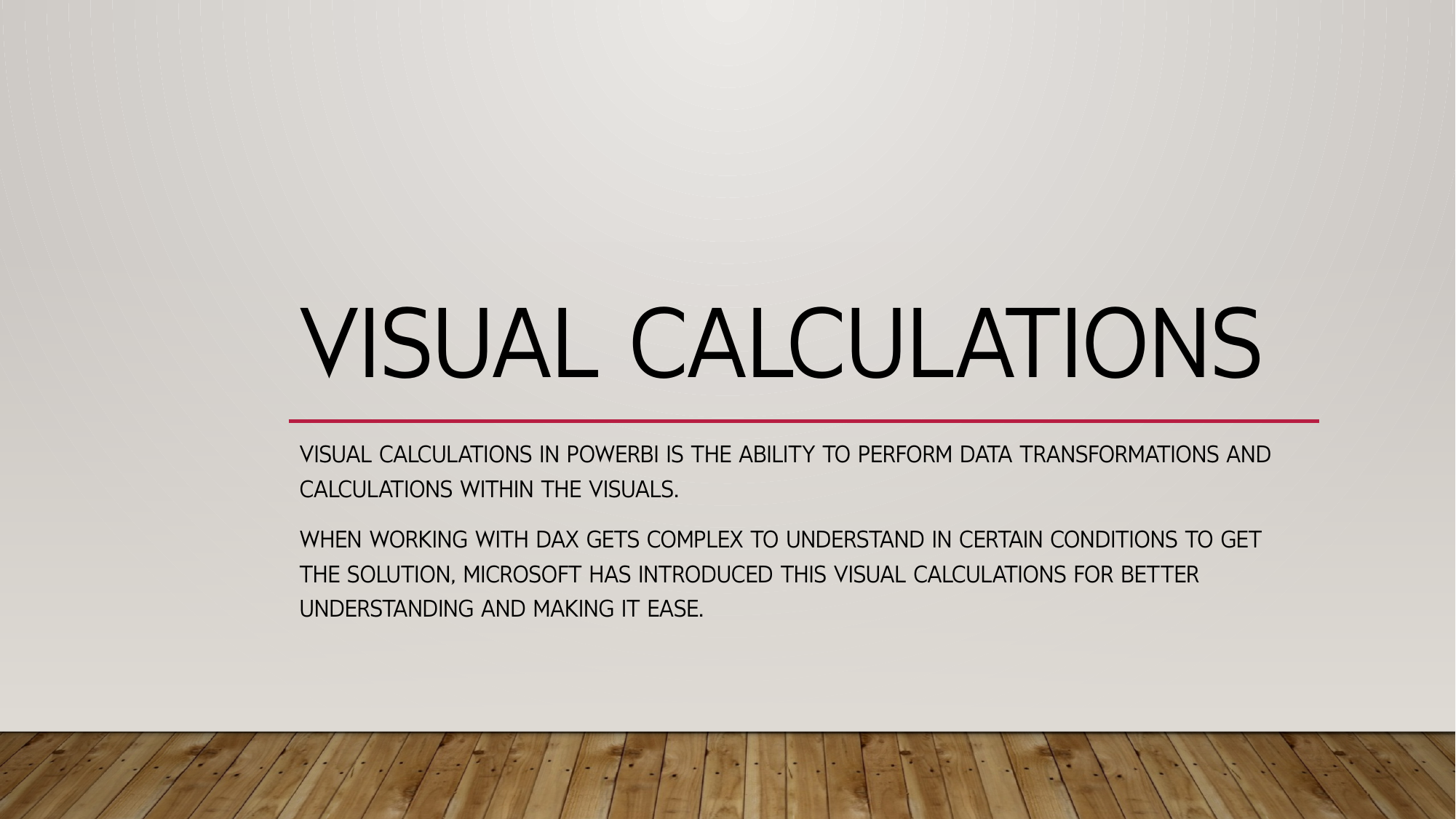

# Visual Calculations
Visual calculations in PowerBI is the ability to perform data transformations and calculations within the visuals.
When working with DAX gets complex to understand in certain conditions to get the solution, Microsoft has introduced this visual calculations for better understanding and making it ease.